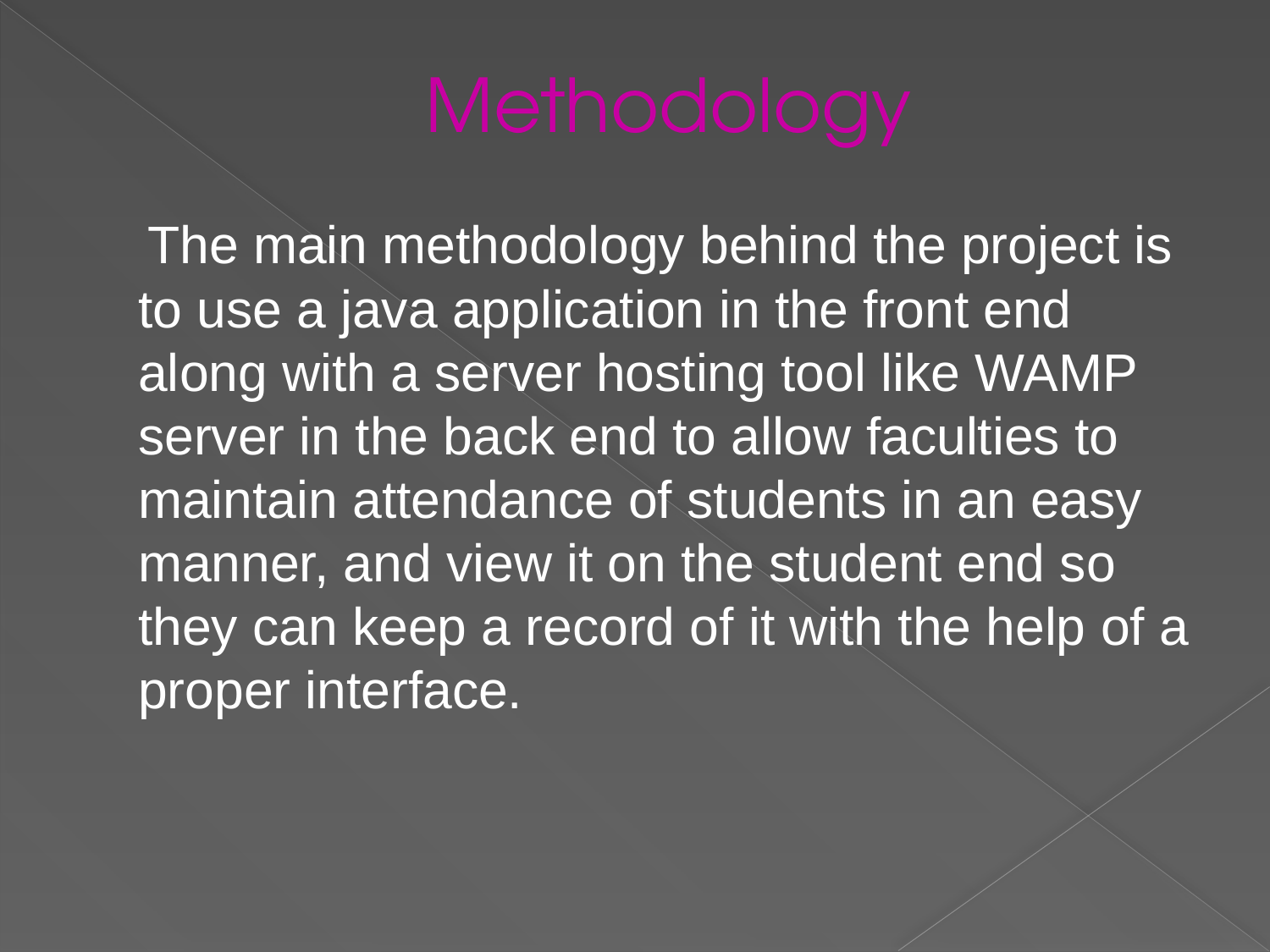

# Methodology
    The main methodology behind the project is to use a java application in the front end along with a server hosting tool like WAMP server in the back end to allow faculties to maintain attendance of students in an easy manner, and view it on the student end so they can keep a record of it with the help of a proper interface.